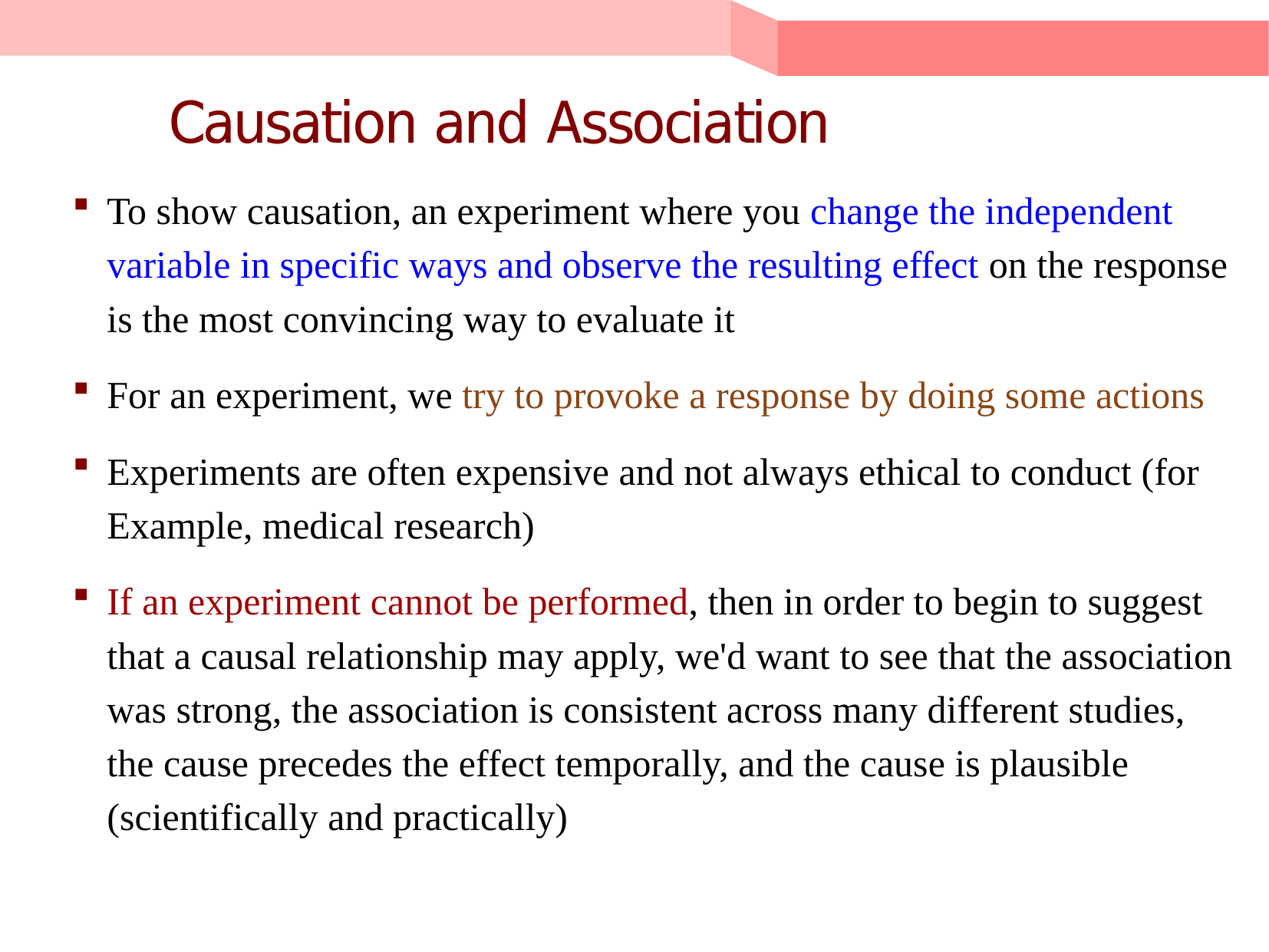

# Causation and Association
To show causation, an experiment where you change the independent variable in specific ways and observe the resulting effect on the response is the most convincing way to evaluate it
For an experiment, we try to provoke a response by doing some actions
Experiments are often expensive and not always ethical to conduct (for Example, medical research)
If an experiment cannot be performed, then in order to begin to suggest that a causal relationship may apply, we'd want to see that the association was strong, the association is consistent across many different studies, the cause precedes the effect temporally, and the cause is plausible (scientifically and practically)